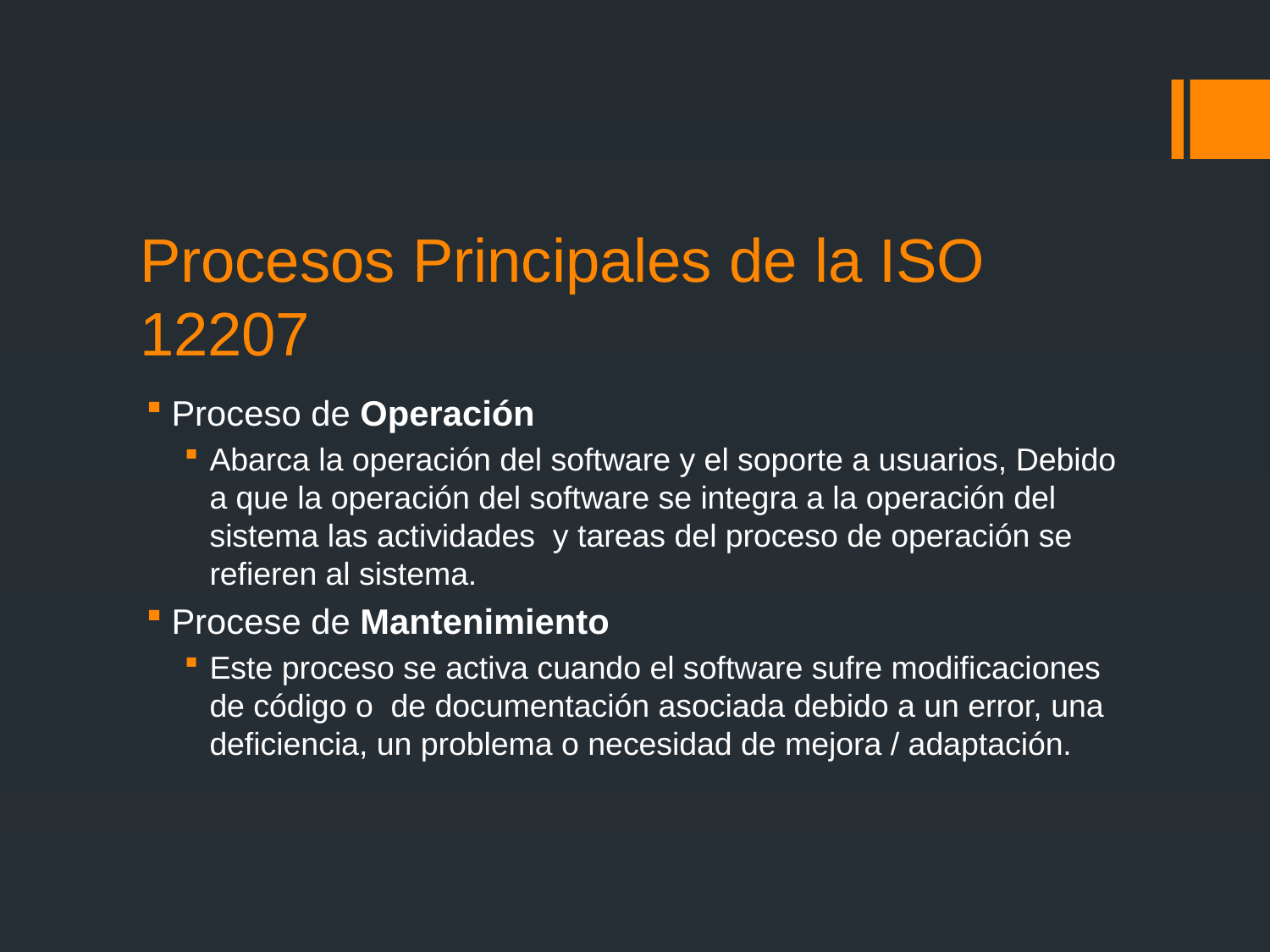

# Procesos Principales de la ISO 12207
Proceso de Operación
Abarca la operación del software y el soporte a usuarios, Debido a que la operación del software se integra a la operación del sistema las actividades  y tareas del proceso de operación se refieren al sistema.
Procese de Mantenimiento
Este proceso se activa cuando el software sufre modificaciones de código o  de documentación asociada debido a un error, una deficiencia, un problema o necesidad de mejora / adaptación.